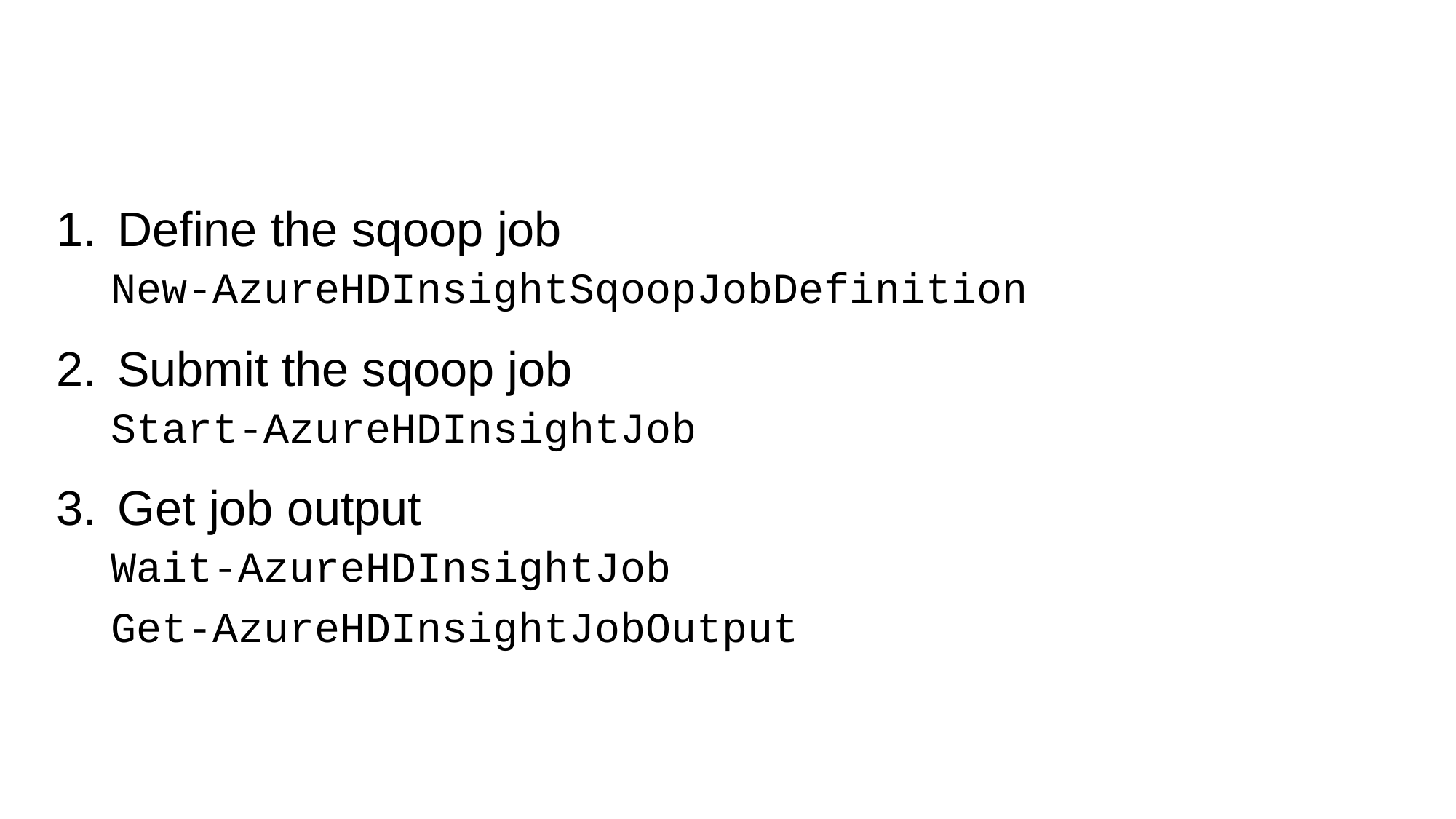

Define the sqoop job
New-AzureHDInsightSqoopJobDefinition
Submit the sqoop job
Start-AzureHDInsightJob
Get job output
Wait-AzureHDInsightJob
Get-AzureHDInsightJobOutput